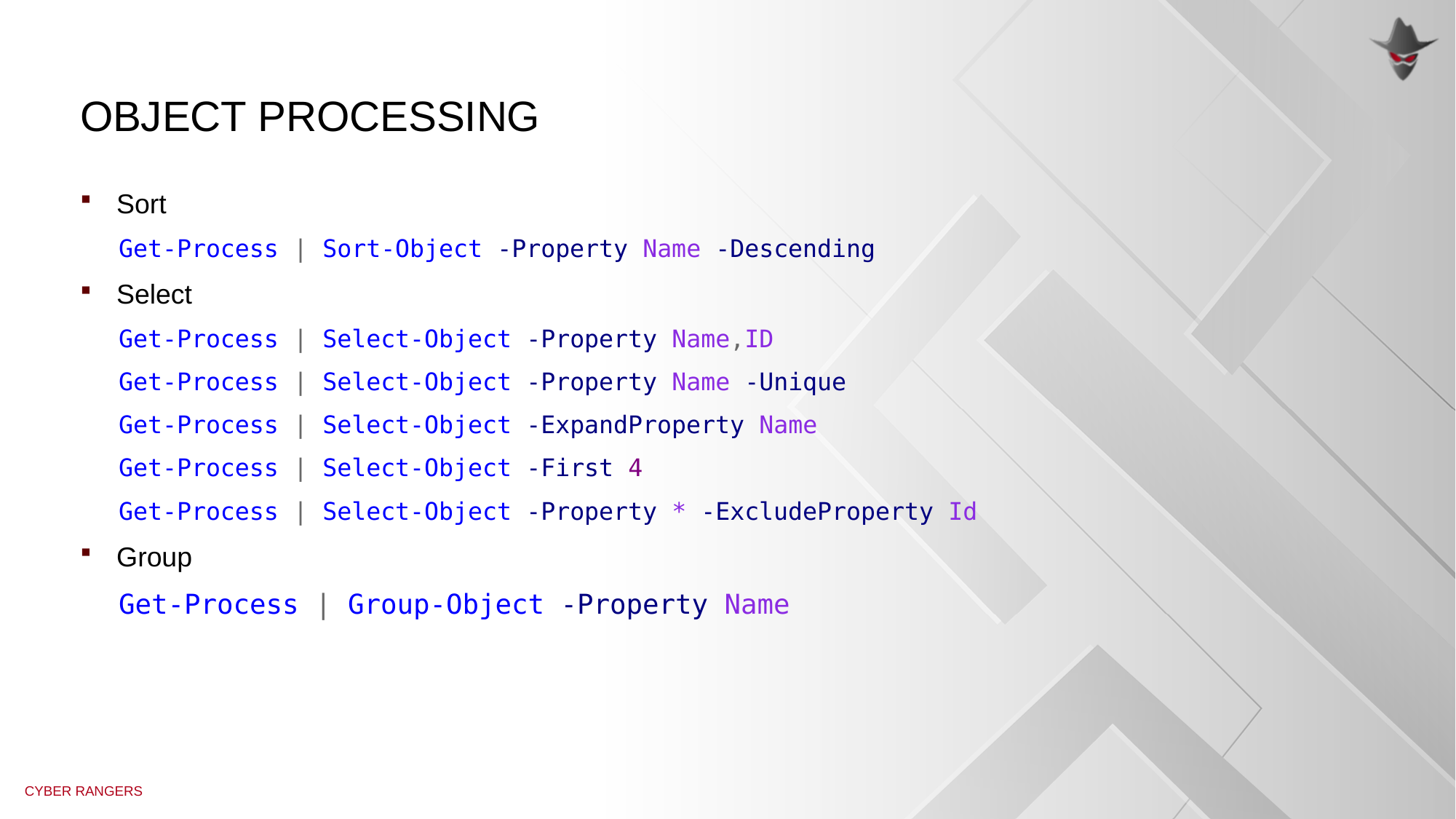

# Object processing
Sort
Get-Process | Sort-Object -Property Name -Descending
Select
Get-Process | Select-Object -Property Name,ID
Get-Process | Select-Object -Property Name -Unique
Get-Process | Select-Object -ExpandProperty Name
Get-Process | Select-Object -First 4
Get-Process | Select-Object -Property * -ExcludeProperty Id
Group
Get-Process | Group-Object -Property Name